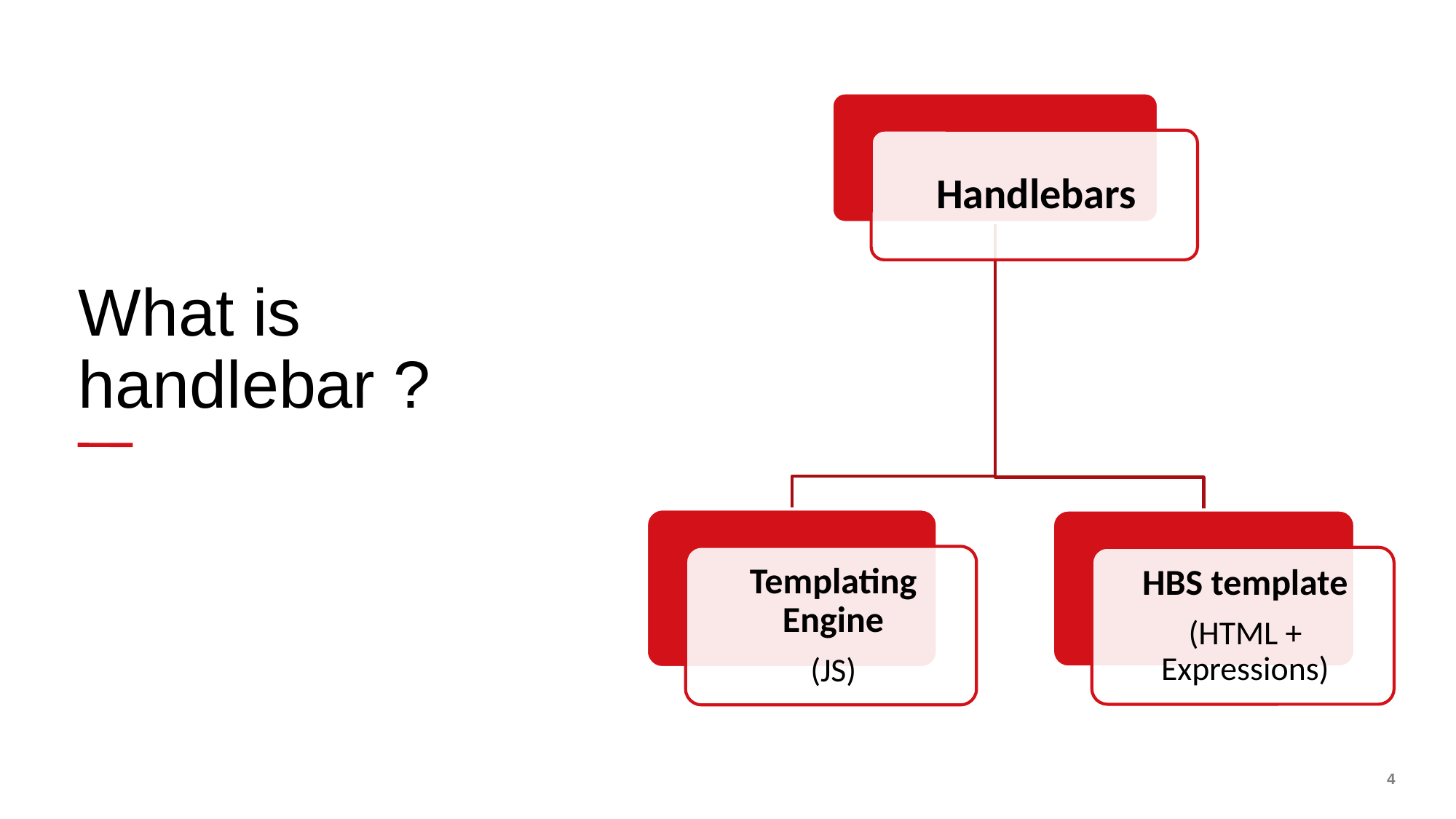

Handlebars
Templating Engine
(JS)
HBS template
(HTML + Expressions)
# What is handlebar ?